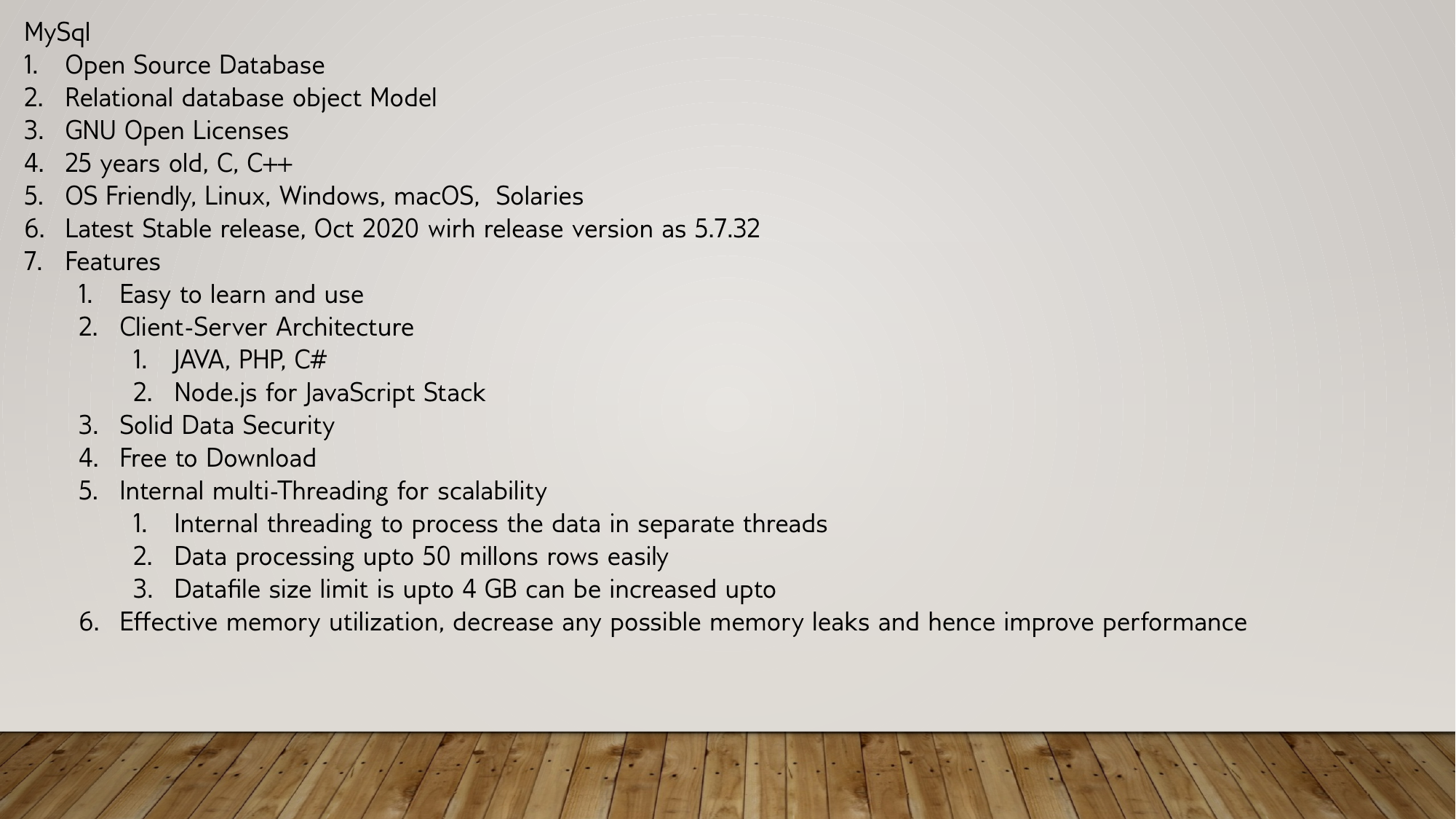

MySql
Open Source Database
Relational database object Model
GNU Open Licenses
25 years old, C, C++
OS Friendly, Linux, Windows, macOS,  Solaries
Latest Stable release, Oct 2020 wirh release version as 5.7.32
Features
Easy to learn and use
Client-Server Architecture
JAVA, PHP, C#
Node.js for JavaScript Stack
Solid Data Security
Free to Download
Internal multi-Threading for scalability
Internal threading to process the data in separate threads
Data processing upto 50 millons rows easily
Datafile size limit is upto 4 GB can be increased upto
Effective memory utilization, decrease any possible memory leaks and hence improve performance